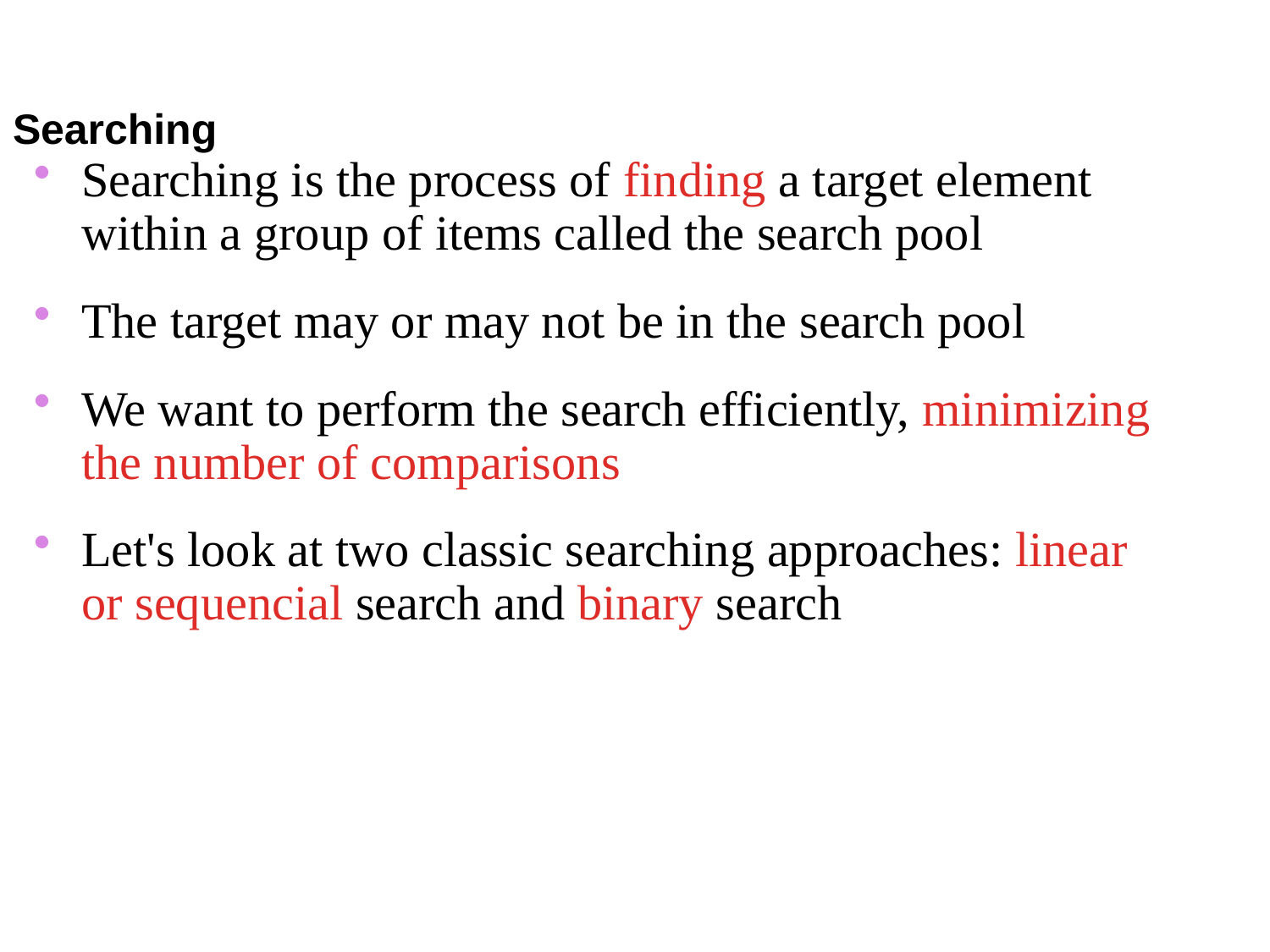

# Searching
Searching is the process of finding a target element within a group of items called the search pool
The target may or may not be in the search pool
We want to perform the search efficiently, minimizing the number of comparisons
Let's look at two classic searching approaches: linear or sequencial search and binary search